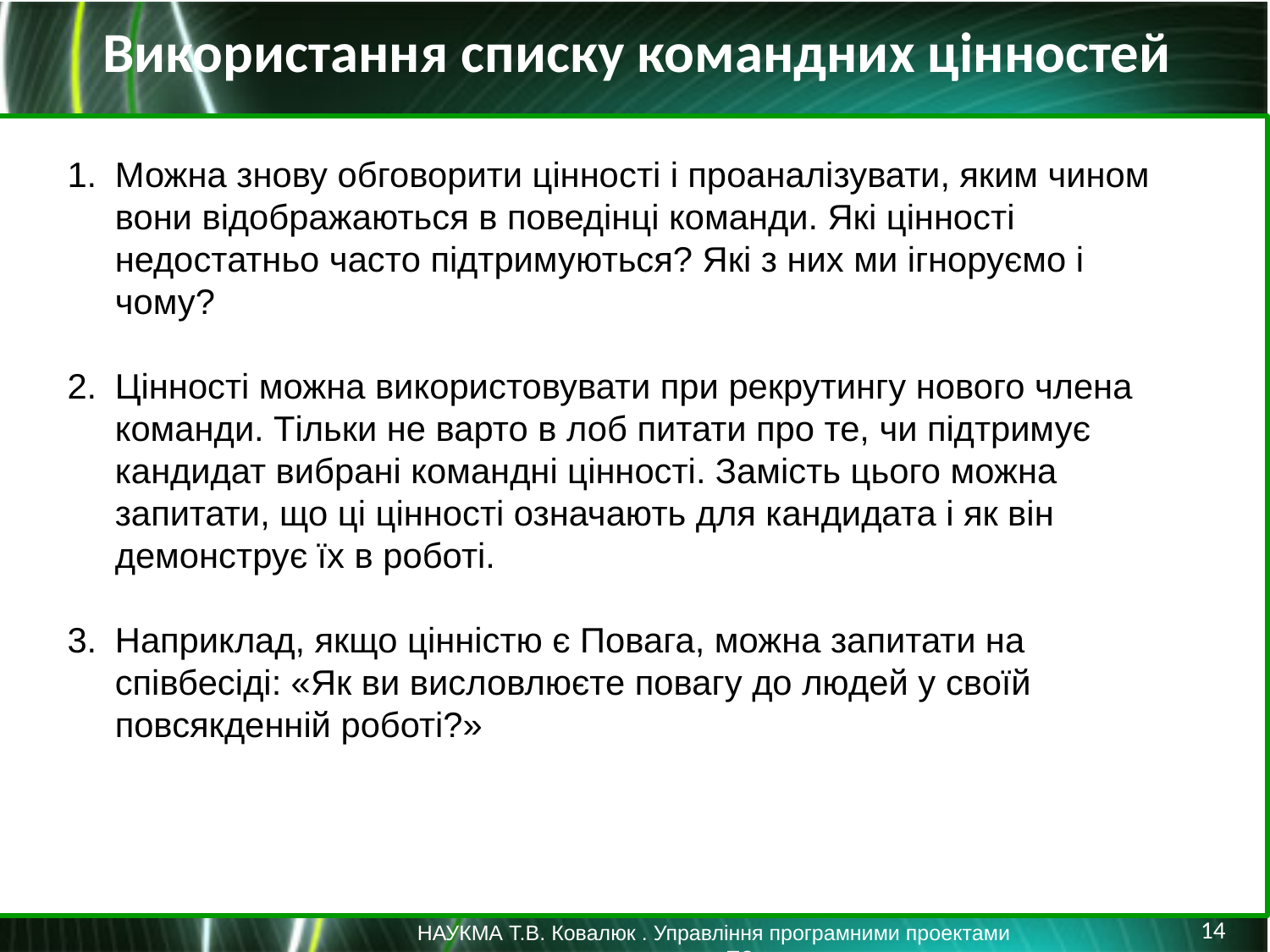

Використання списку командних цінностей
Можна знову обговорити цінності і проаналізувати, яким чином вони відображаються в поведінці команди. Які цінності недостатньо часто підтримуються? Які з них ми ігноруємо і чому?

Цінності можна використовувати при рекрутингу нового члена команди. Тільки не варто в лоб питати про те, чи підтримує кандидат вибрані командні цінності. Замість цього можна запитати, що ці цінності означають для кандидата і як він демонструє їх в роботі.

Наприклад, якщо цінністю є Повага, можна запитати на співбесіді: «Як ви висловлюєте повагу до людей у ​​своїй повсякденній роботі?»
14